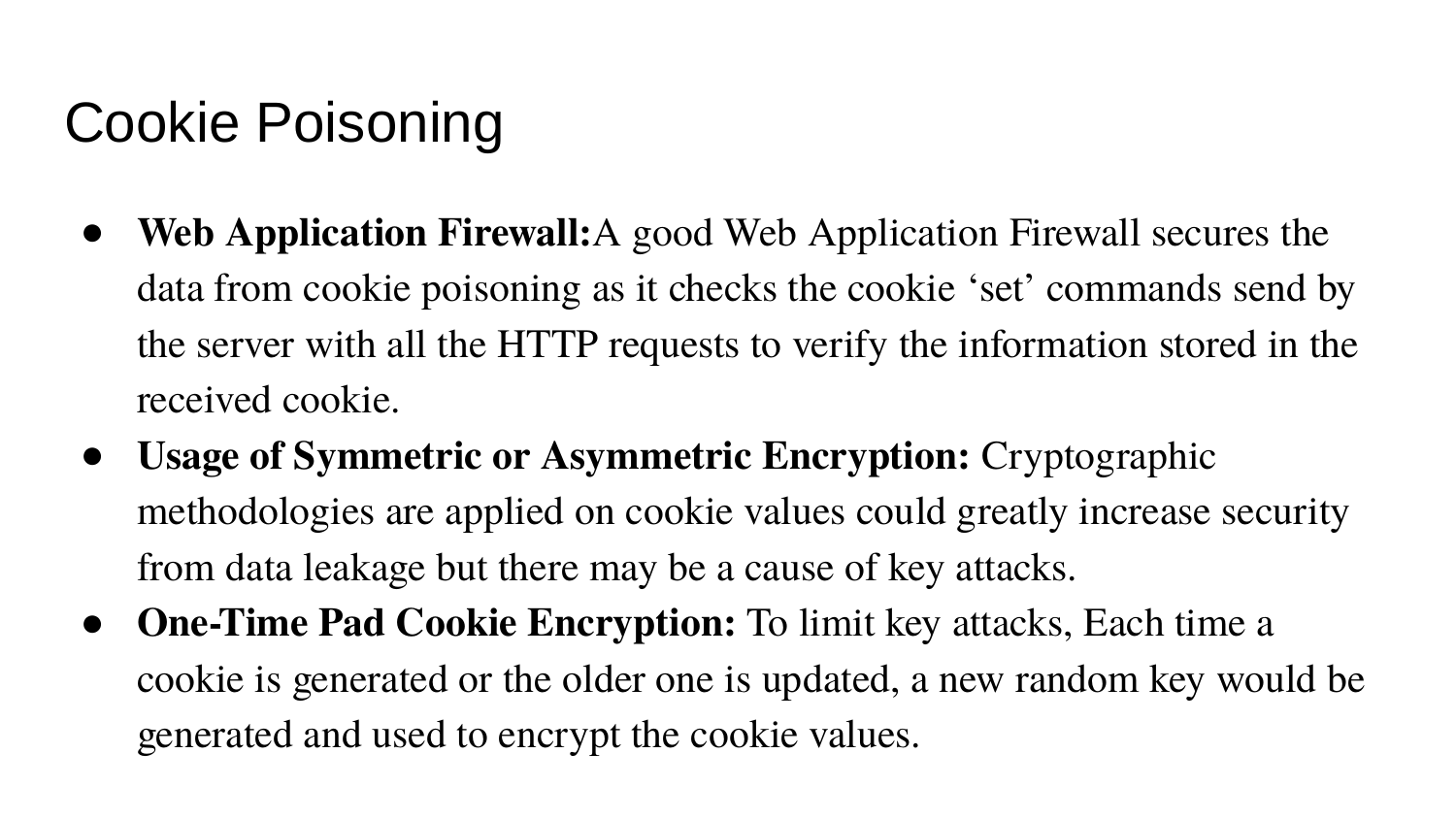

# Cookie Poisoning
Web Application Firewall:A good Web Application Firewall secures the data from cookie poisoning as it checks the cookie ‘set’ commands send by the server with all the HTTP requests to verify the information stored in the received cookie.
Usage of Symmetric or Asymmetric Encryption: Cryptographic methodologies are applied on cookie values could greatly increase security from data leakage but there may be a cause of key attacks.
One-Time Pad Cookie Encryption: To limit key attacks, Each time a cookie is generated or the older one is updated, a new random key would be generated and used to encrypt the cookie values.